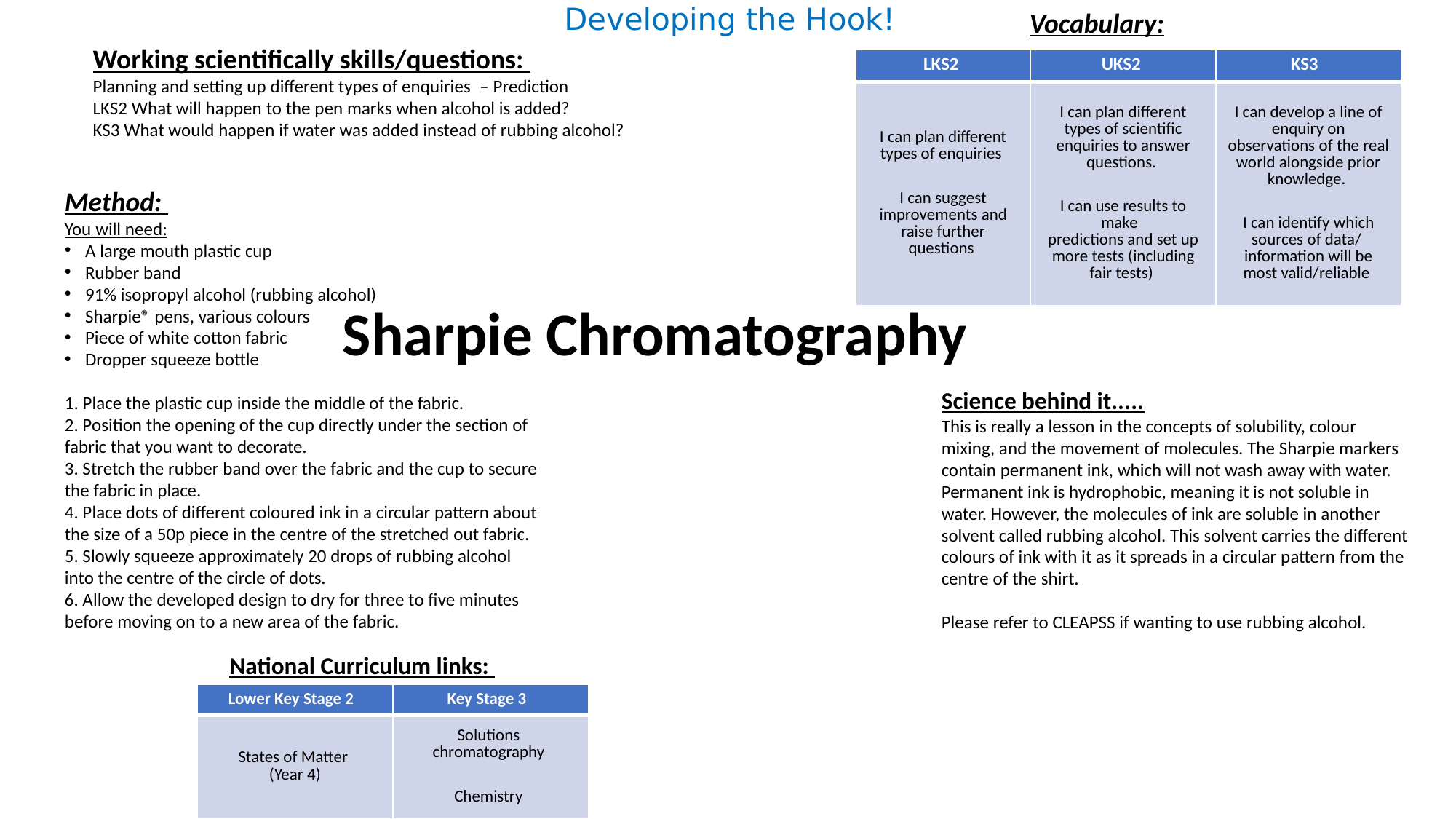

Developing the Hook!
Vocabulary:

Working scientifically skills/questions:
Planning and setting up different types of enquiries  – Prediction
LKS2 What will happen to the pen marks when alcohol is added?
KS3 What would happen if water was added instead of rubbing alcohol?

| LKS2 | UKS2 | KS3 |
| --- | --- | --- |
| I can plan different types of enquiries  I can suggest improvements and raise further questions | I can plan different types of scientific enquiries to answer questions.  I can use results to make   predictions and set up more tests (including fair tests) | I can develop a line of enquiry on observations of the real world alongside prior knowledge.  I can identify which sources of data/  information will be most valid/reliable |
Method:
You will need:
A large mouth plastic cup
Rubber band
91% isopropyl alcohol (rubbing alcohol)
Sharpie® pens, various colours
Piece of white cotton fabric
Dropper squeeze bottle

1. Place the plastic cup inside the middle of the fabric.
2. Position the opening of the cup directly under the section of fabric that you want to decorate.
3. Stretch the rubber band over the fabric and the cup to secure the fabric in place.
4. Place dots of different coloured ink in a circular pattern about the size of a 50p piece in the centre of the stretched out fabric.
5. Slowly squeeze approximately 20 drops of rubbing alcohol into the centre of the circle of dots.
6. Allow the developed design to dry for three to five minutes before moving on to a new area of the fabric.

Sharpie Chromatography
Science behind it.....
This is really a lesson in the concepts of solubility, colour mixing, and the movement of molecules. The Sharpie markers contain permanent ink, which will not wash away with water. Permanent ink is hydrophobic, meaning it is not soluble in water. However, the molecules of ink are soluble in another solvent called rubbing alcohol. This solvent carries the different colours of ink with it as it spreads in a circular pattern from the centre of the shirt.

Please refer to CLEAPSS if wanting to use rubbing alcohol.

National Curriculum links:

| Lower Key Stage 2 | Key Stage 3 |
| --- | --- |
| States of Matter  (Year 4) | Solutions  chromatography  Chemistry |